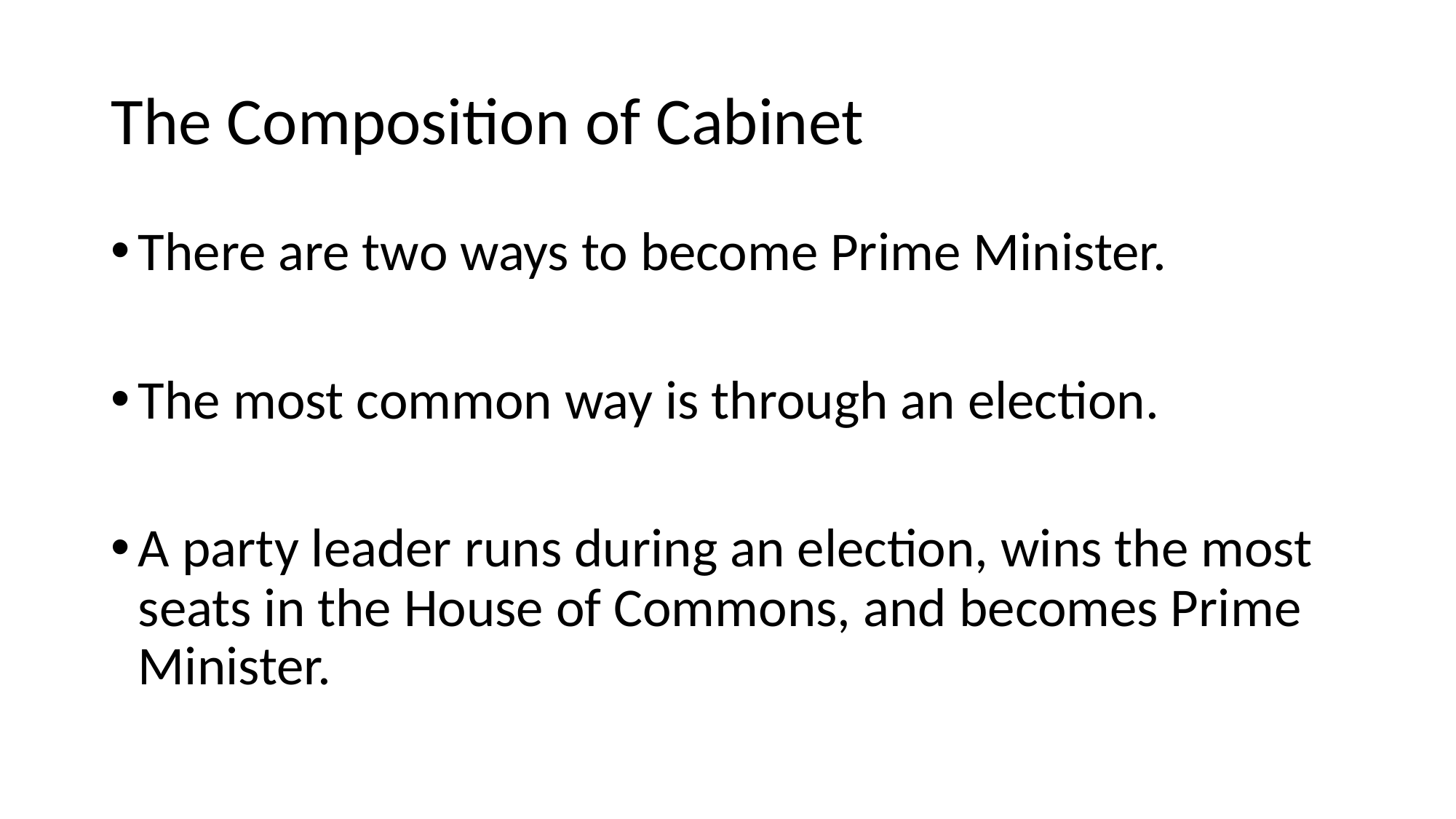

# The Composition of Cabinet
There are two ways to become Prime Minister.

The most common way is through an election.

A party leader runs during an election, wins the most seats in the House of Commons, and becomes Prime Minister.